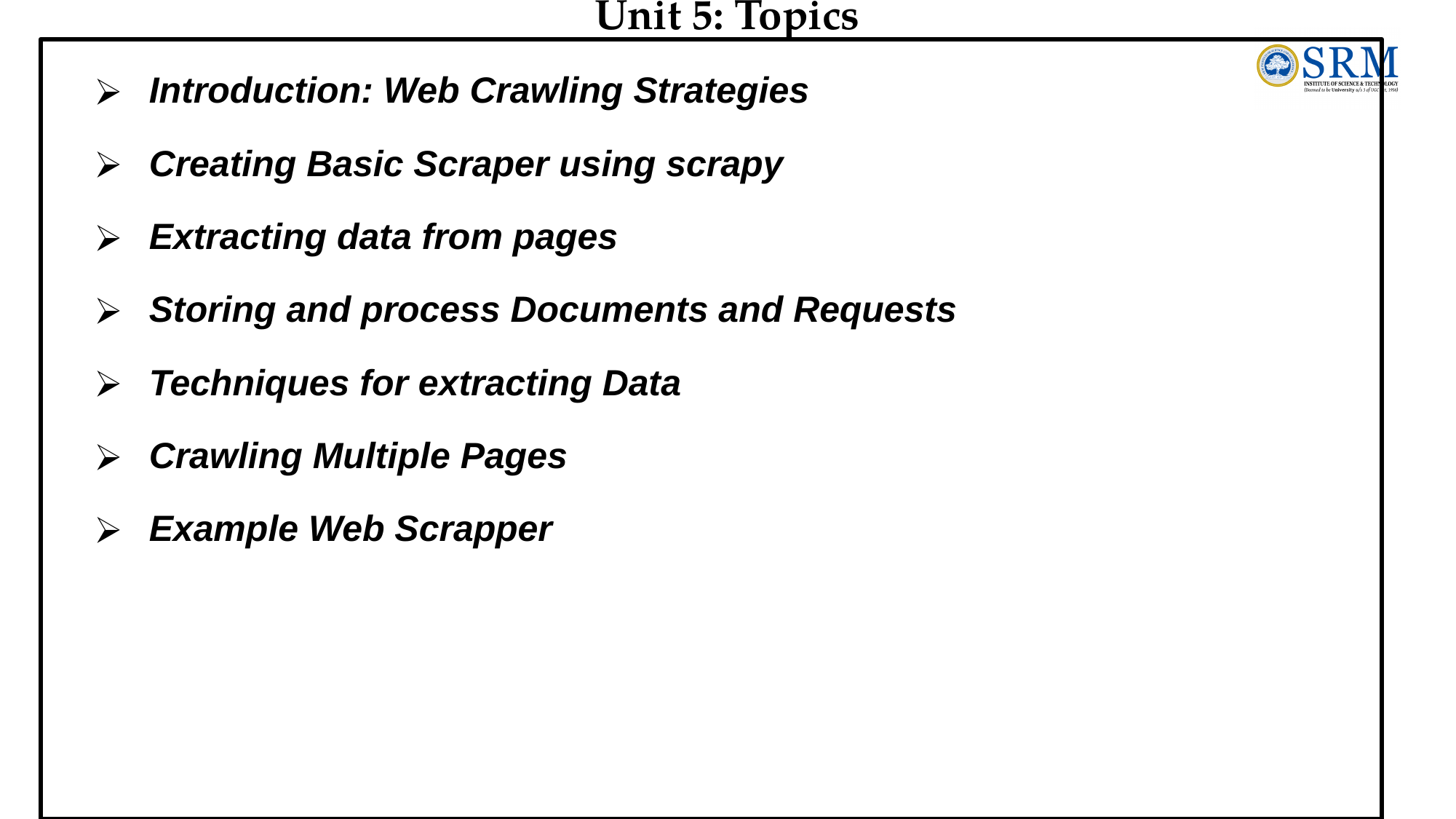

# Unit 5: Topics
Introduction: Web Crawling Strategies
Creating Basic Scraper using scrapy
Extracting data from pages
Storing and process Documents and Requests
Techniques for extracting Data
Crawling Multiple Pages
Example Web Scrapper